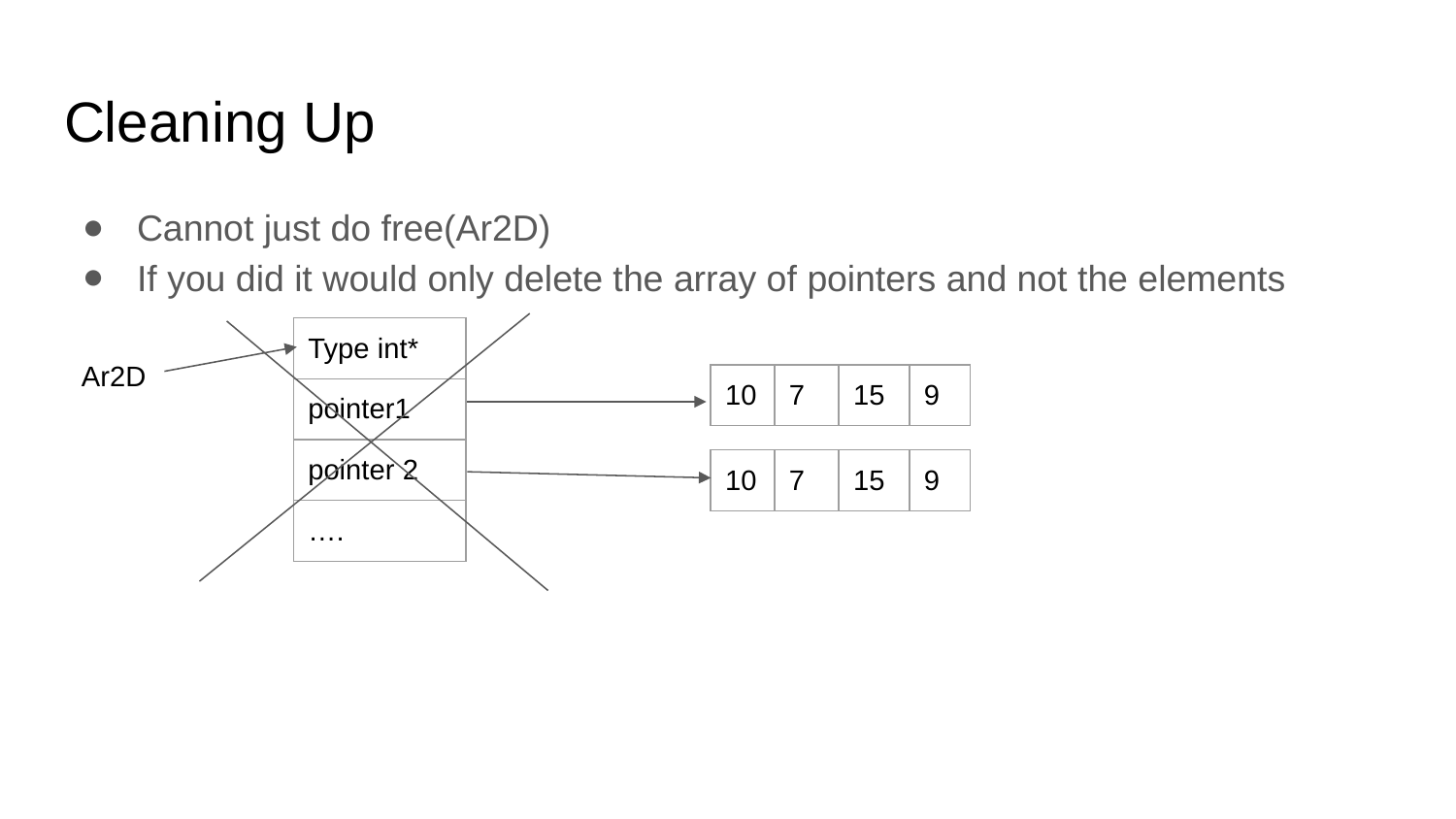

# Cleaning Up
Cannot just do free(Ar2D)
If you did it would only delete the array of pointers and not the elements
| Type int\* |
| --- |
| pointer1 |
| pointer 2 |
| …. |
Ar2D
| 10 | 7 | 15 | 9 |
| --- | --- | --- | --- |
| 10 | 7 | 15 | 9 |
| --- | --- | --- | --- |